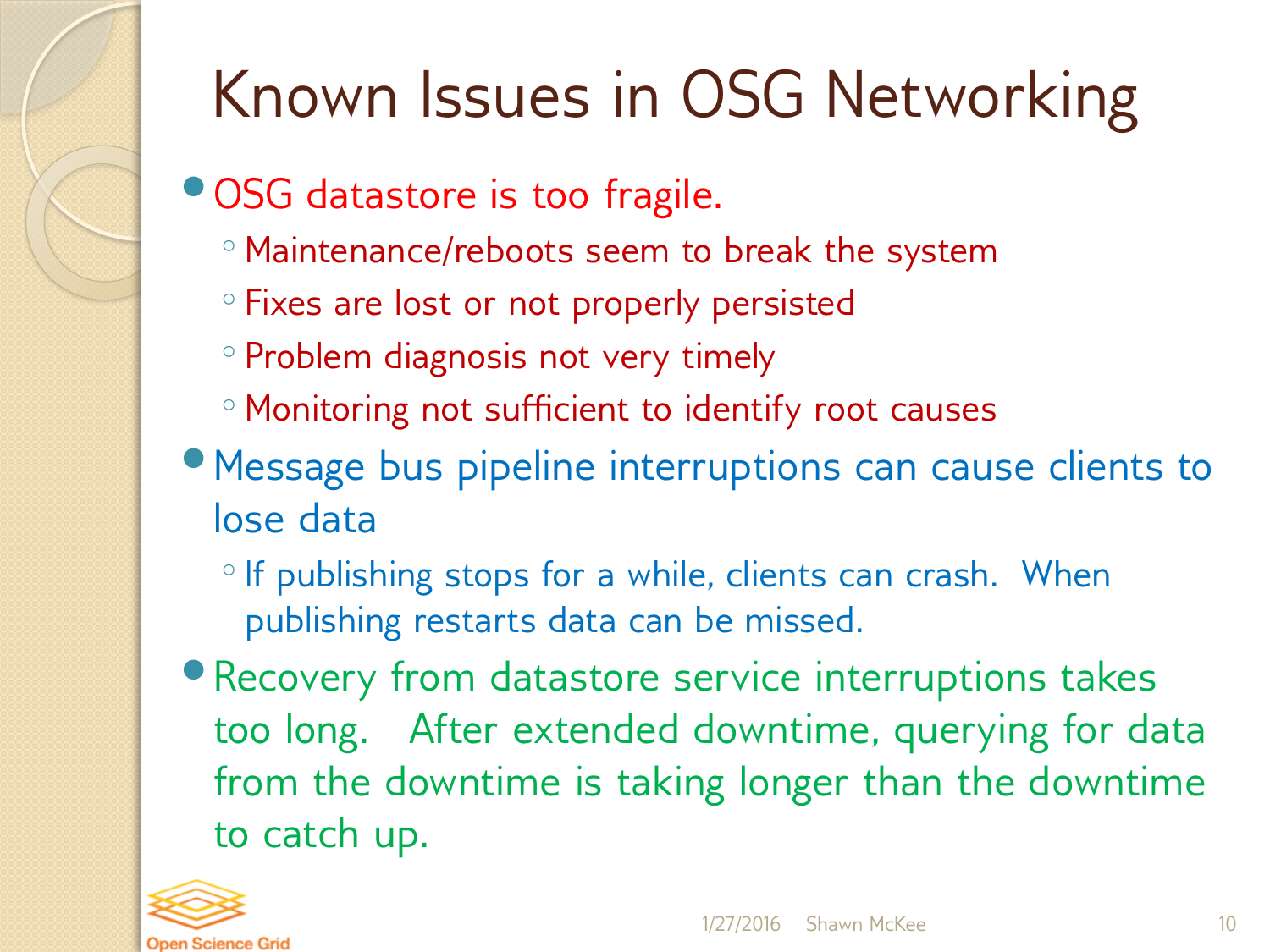

# Known Issues in OSG Networking
OSG datastore is too fragile.
Maintenance/reboots seem to break the system
Fixes are lost or not properly persisted
Problem diagnosis not very timely
Monitoring not sufficient to identify root causes
Message bus pipeline interruptions can cause clients to lose data
If publishing stops for a while, clients can crash.  When publishing restarts data can be missed.
Recovery from datastore service interruptions takes too long.   After extended downtime, querying for data from the downtime is taking longer than the downtime to catch up.
1/27/2016
Shawn McKee
10